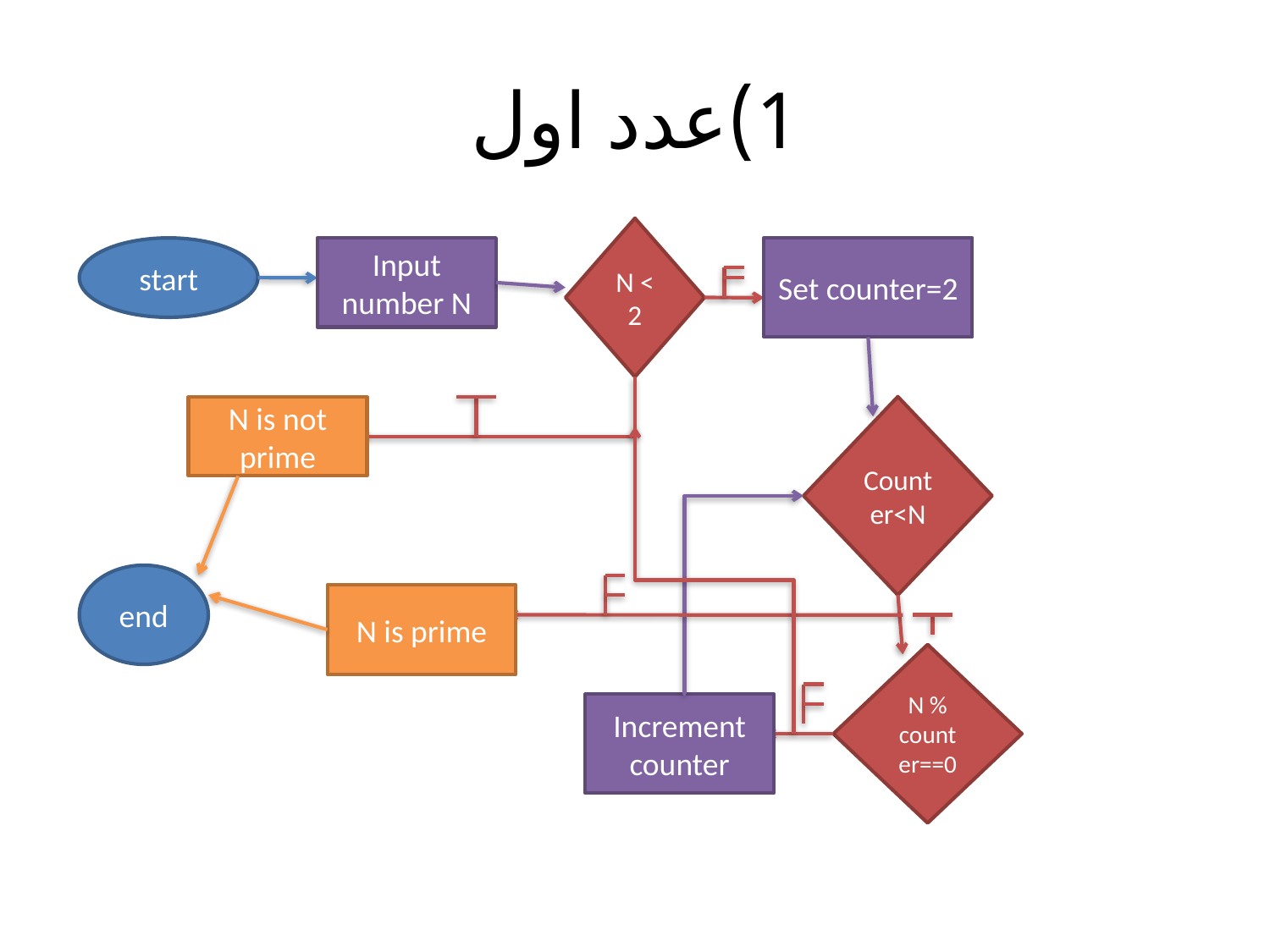

# 1)عدد اول

N < 2
start
Input number N
Set counter=2
N is not prime
Counter<N
end
N is prime
N % counter==0
Increment counter